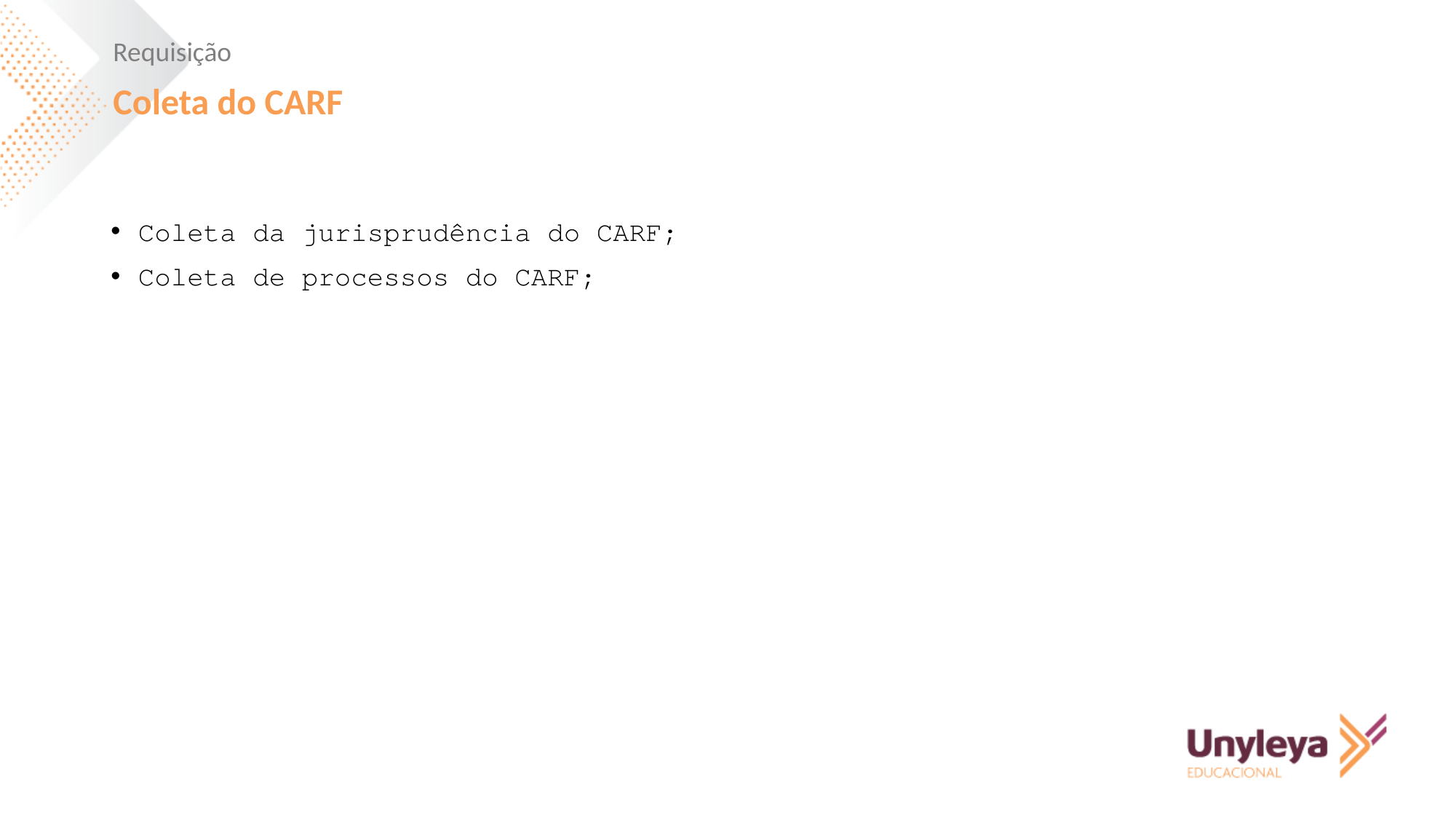

Requisição
Coleta do CARF
Coleta da jurisprudência do CARF;
Coleta de processos do CARF;